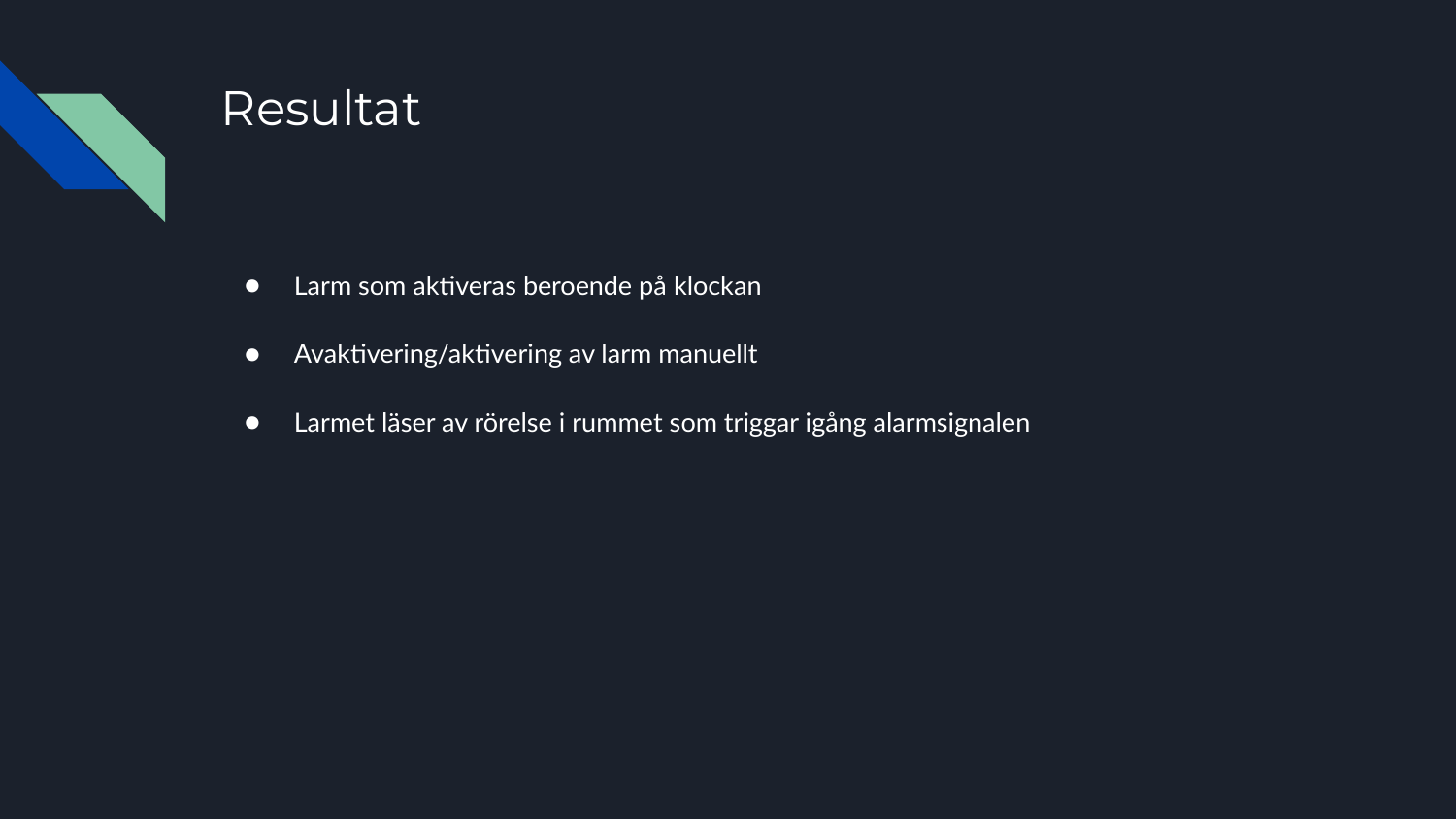

# Resultat
Larm som aktiveras beroende på klockan
Avaktivering/aktivering av larm manuellt
Larmet läser av rörelse i rummet som triggar igång alarmsignalen